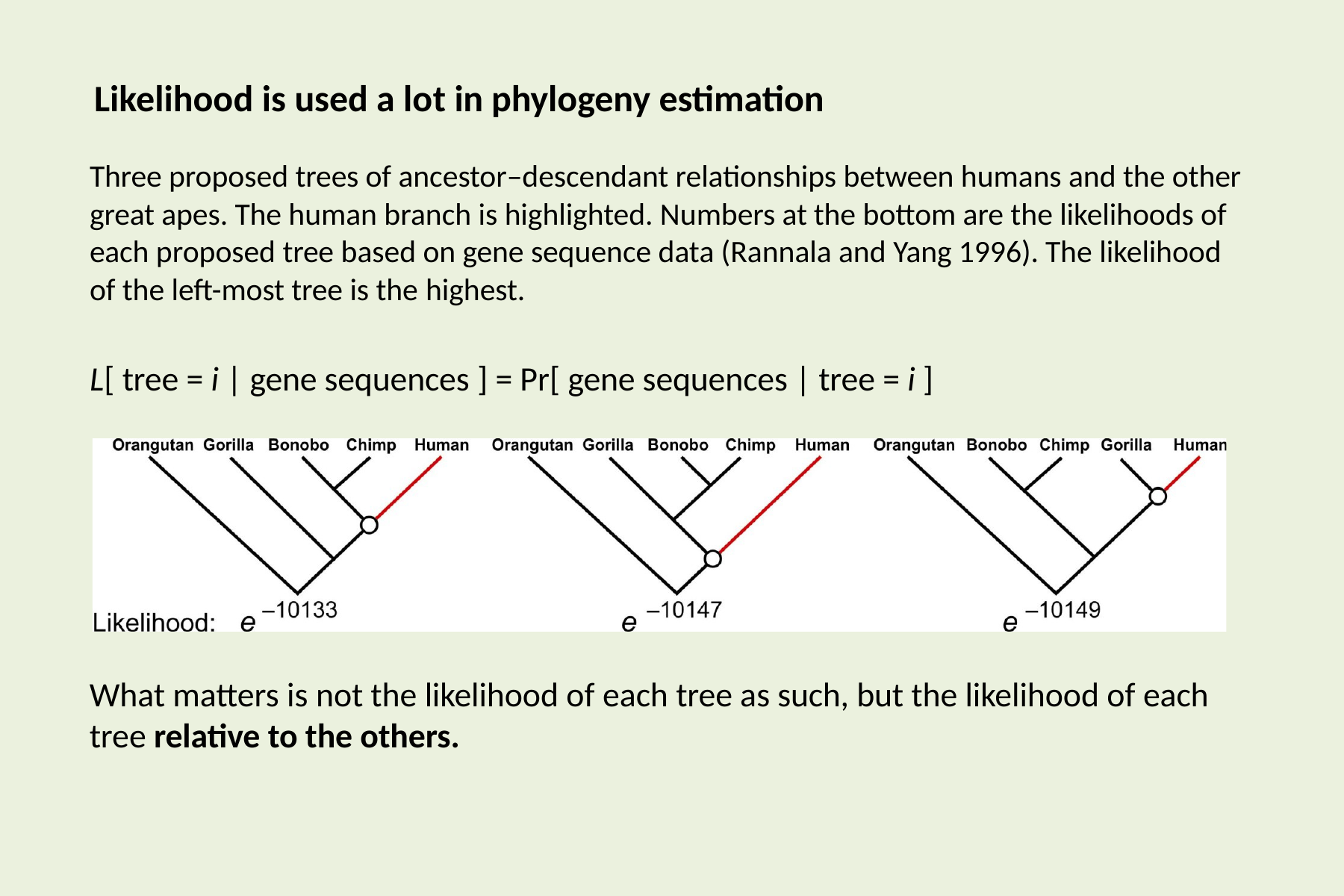

# Likelihood is used a lot in phylogeny estimation
Three proposed trees of ancestor–descendant relationships between humans and the other  great apes. The human branch is highlighted. Numbers at the bottom are the likelihoods of  each proposed tree based on gene sequence data (Rannala and Yang 1996). The likelihood  of the left-most tree is the highest.

L[ tree = i | gene sequences ] = Pr[ gene sequences | tree = i ]

What matters is not the likelihood of each tree as such, but the likelihood of each  tree relative to the others.